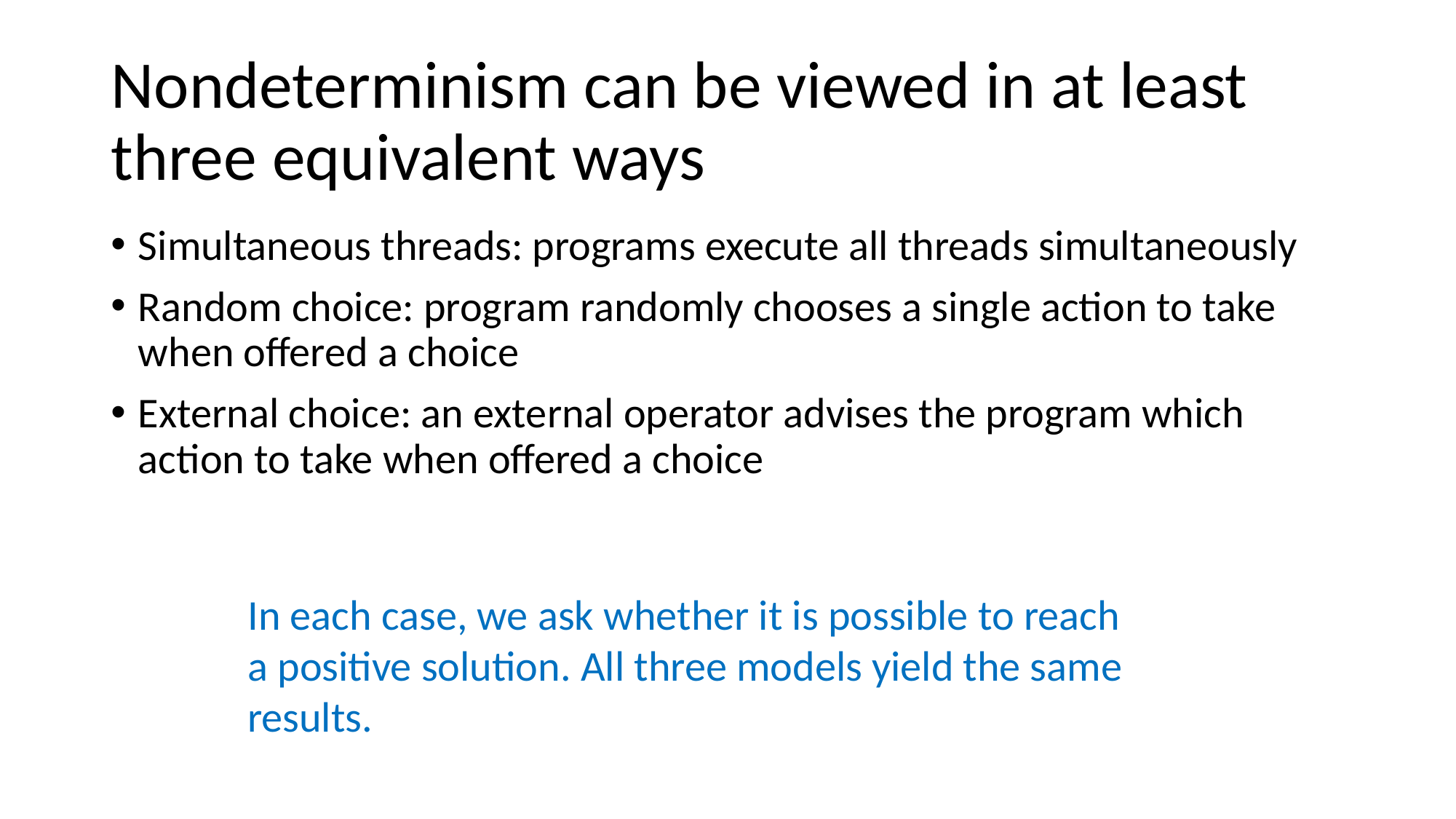

# Nondeterminism can be viewed in at least three equivalent ways
Simultaneous threads: programs execute all threads simultaneously
Random choice: program randomly chooses a single action to take when offered a choice
External choice: an external operator advises the program which action to take when offered a choice
In each case, we ask whether it is possible to reach a positive solution. All three models yield the same results.